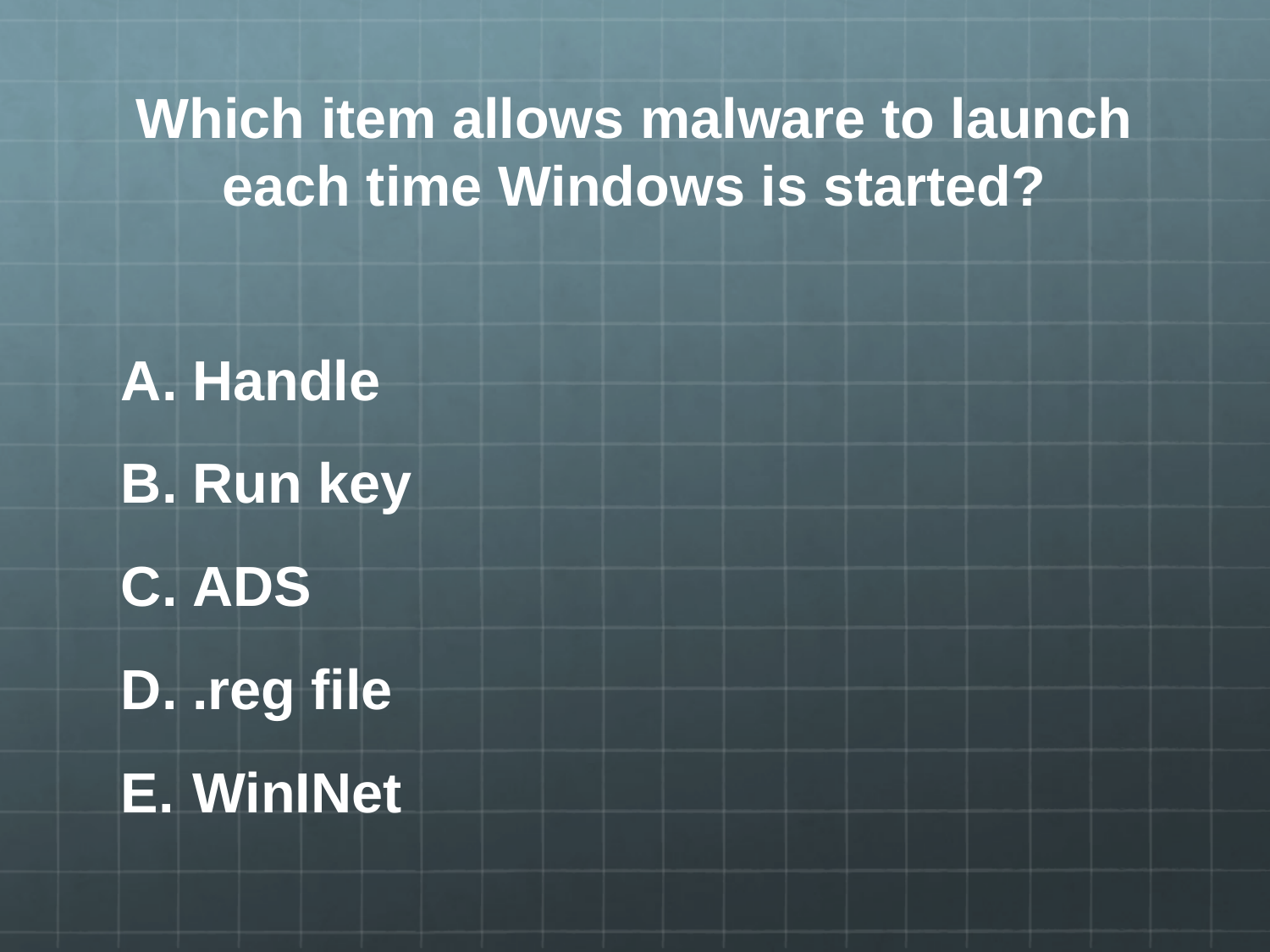

# Which item allows malware to launch each time Windows is started?
Handle
Run key
ADS
.reg file
WinINet